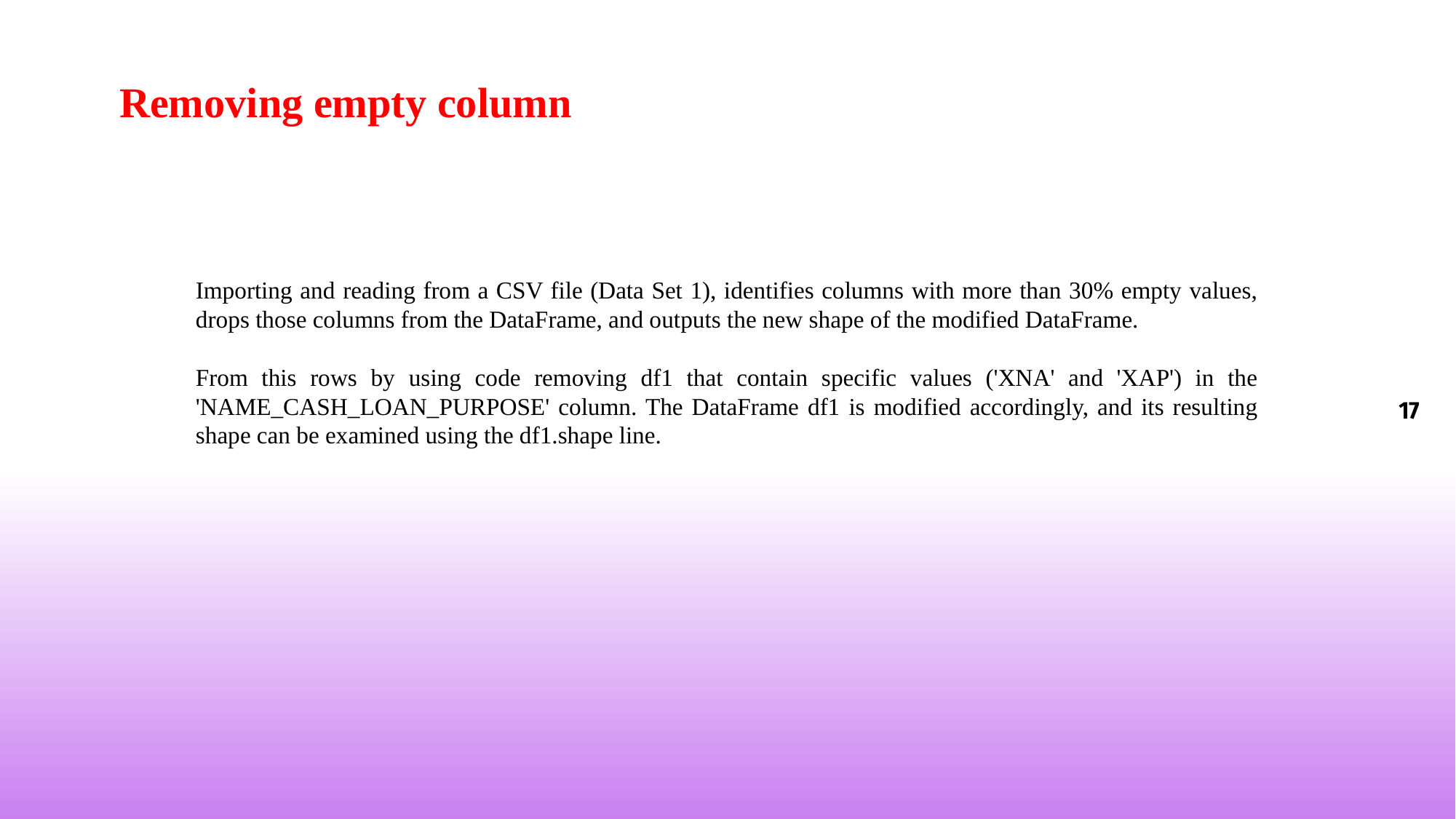

Removing empty column
Importing and reading from a CSV file (Data Set 1), identifies columns with more than 30% empty values, drops those columns from the DataFrame, and outputs the new shape of the modified DataFrame.

From this rows by using code removing df1 that contain specific values ('XNA' and 'XAP') in the 'NAME_CASH_LOAN_PURPOSE' column. The DataFrame df1 is modified accordingly, and its resulting shape can be examined using the df1.shape line.
17